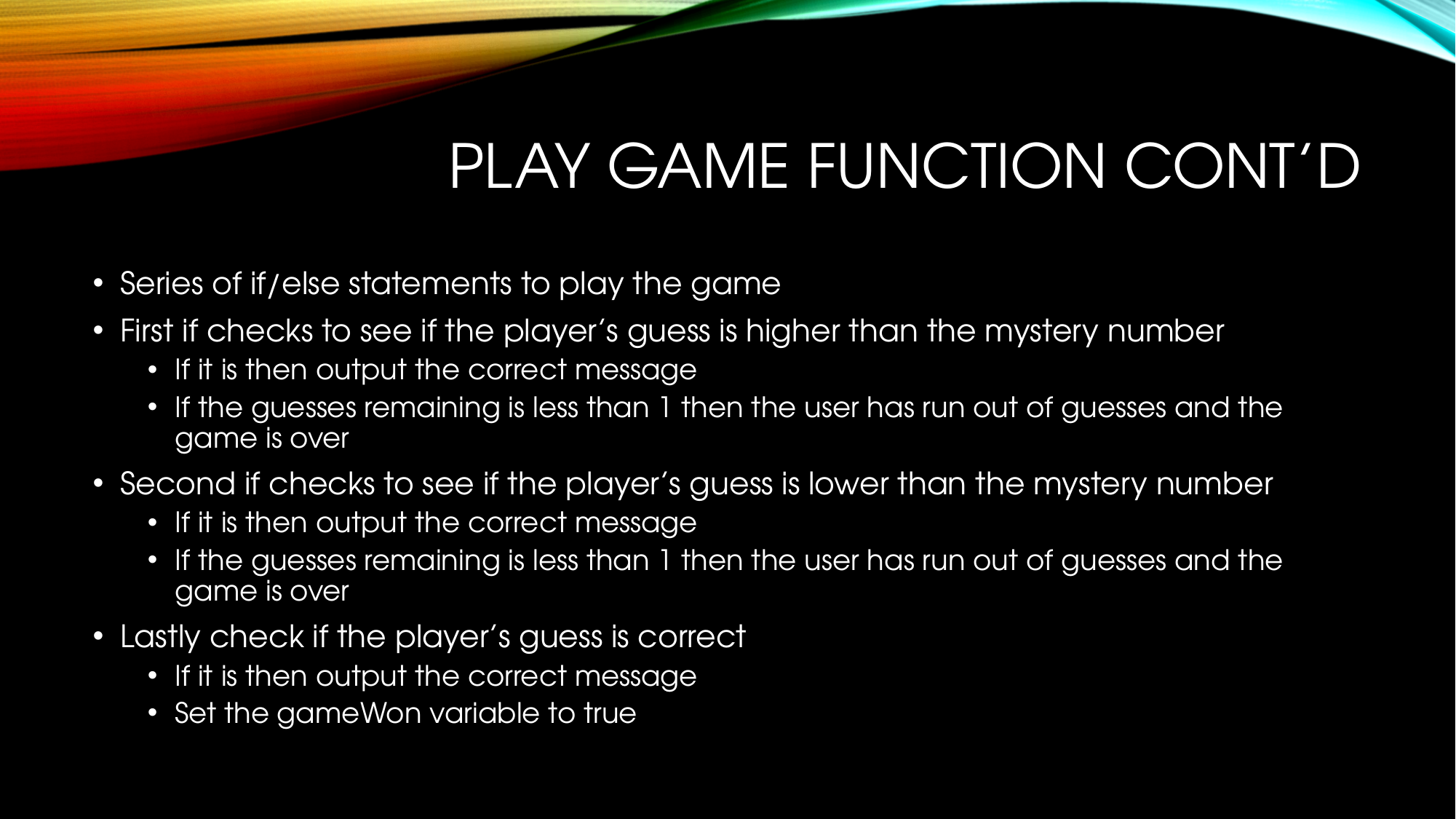

# Play game function cont’d
Series of if/else statements to play the game
First if checks to see if the player’s guess is higher than the mystery number
If it is then output the correct message
If the guesses remaining is less than 1 then the user has run out of guesses and the game is over
Second if checks to see if the player’s guess is lower than the mystery number
If it is then output the correct message
If the guesses remaining is less than 1 then the user has run out of guesses and the game is over
Lastly check if the player’s guess is correct
If it is then output the correct message
Set the gameWon variable to true